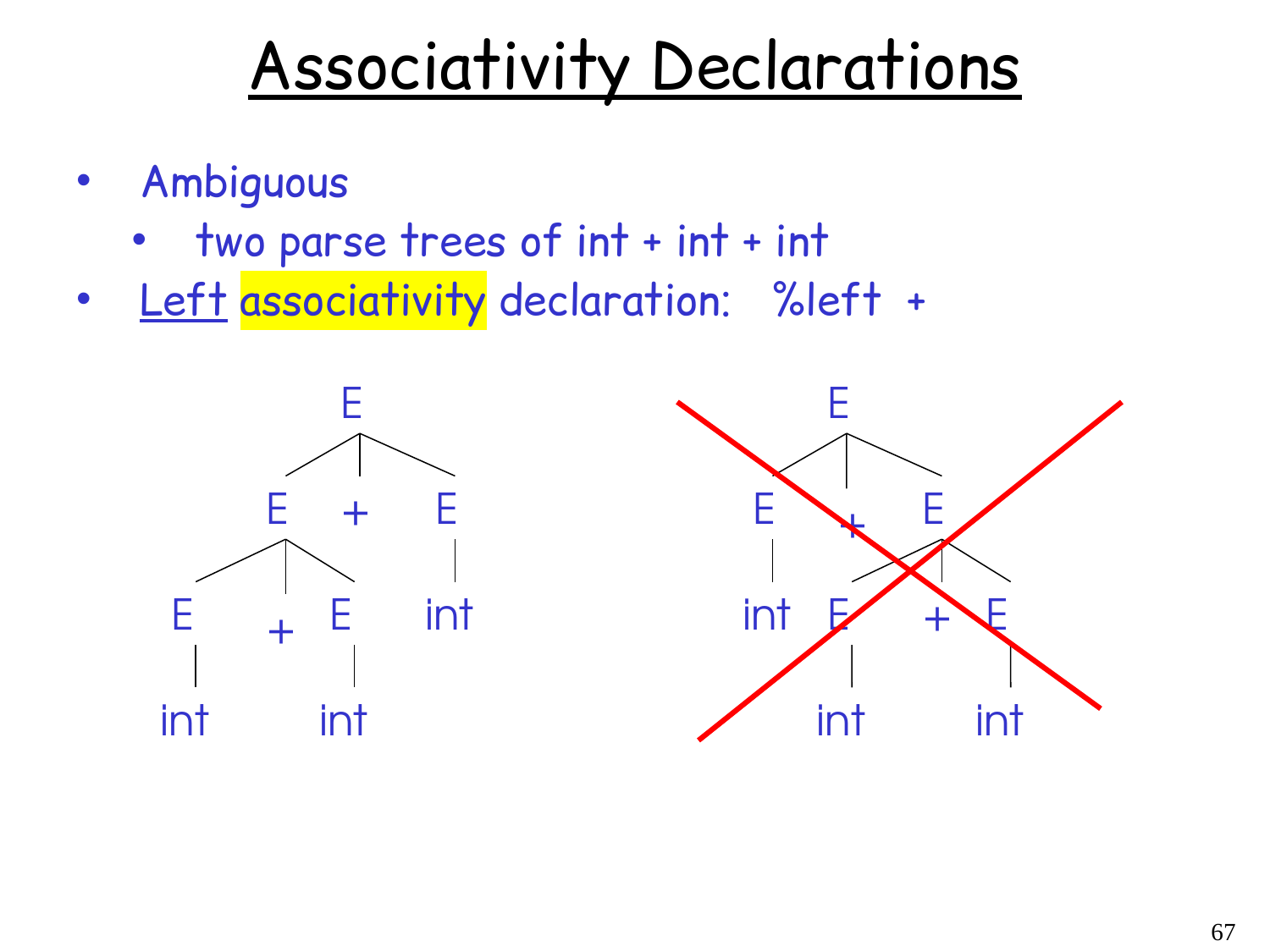

# Associativity Declarations
Ambiguous
two parse trees of int + int + int
Left associativity declaration:   %left  +
E
E
+
E
E
E
int
+
int
int
E
E
E
+
int
E
+
E
int
int

67